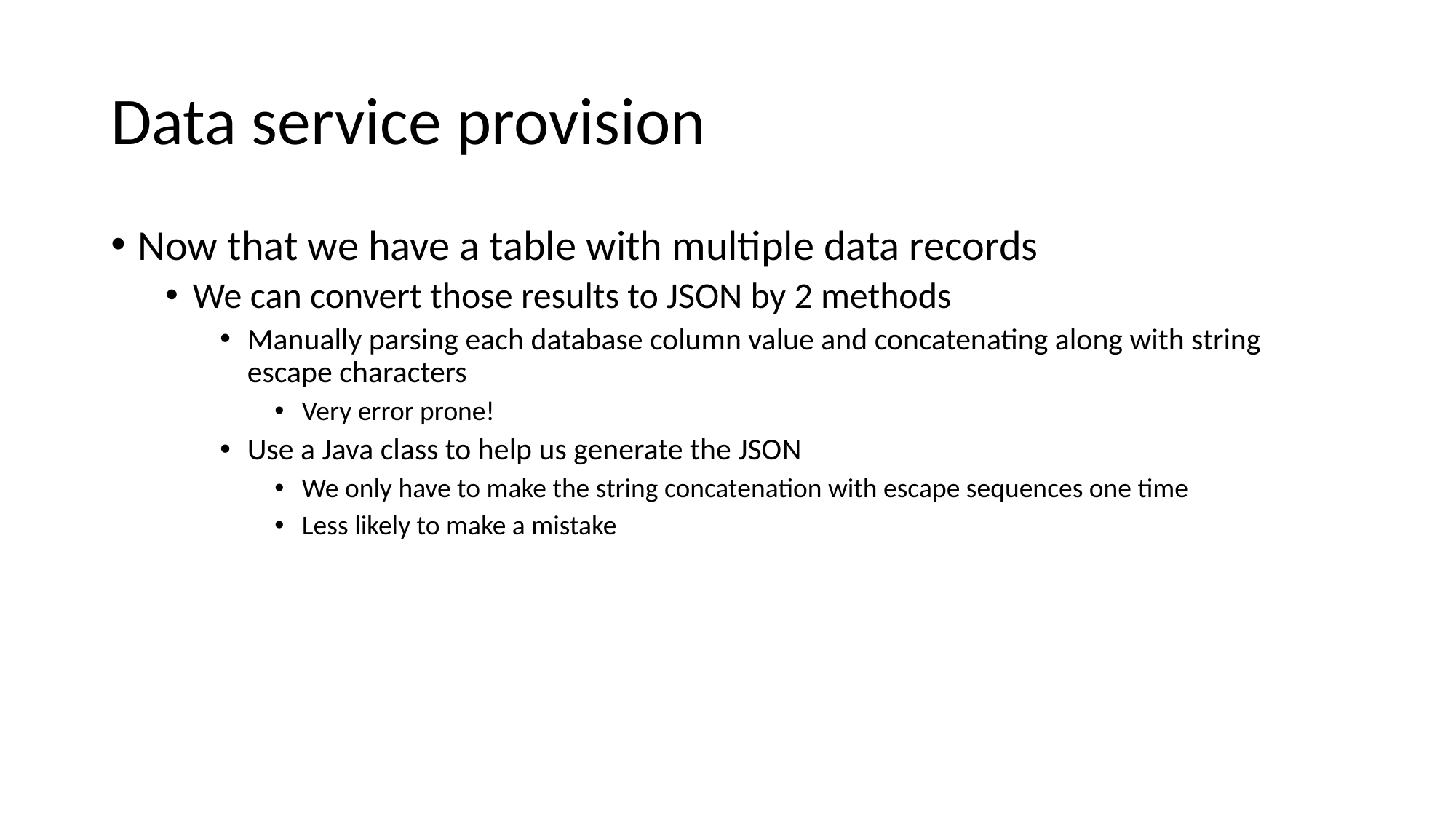

# Data service provision
Now that we have a table with multiple data records
We can convert those results to JSON by 2 methods
Manually parsing each database column value and concatenating along with string escape characters
Very error prone!
Use a Java class to help us generate the JSON
We only have to make the string concatenation with escape sequences one time
Less likely to make a mistake